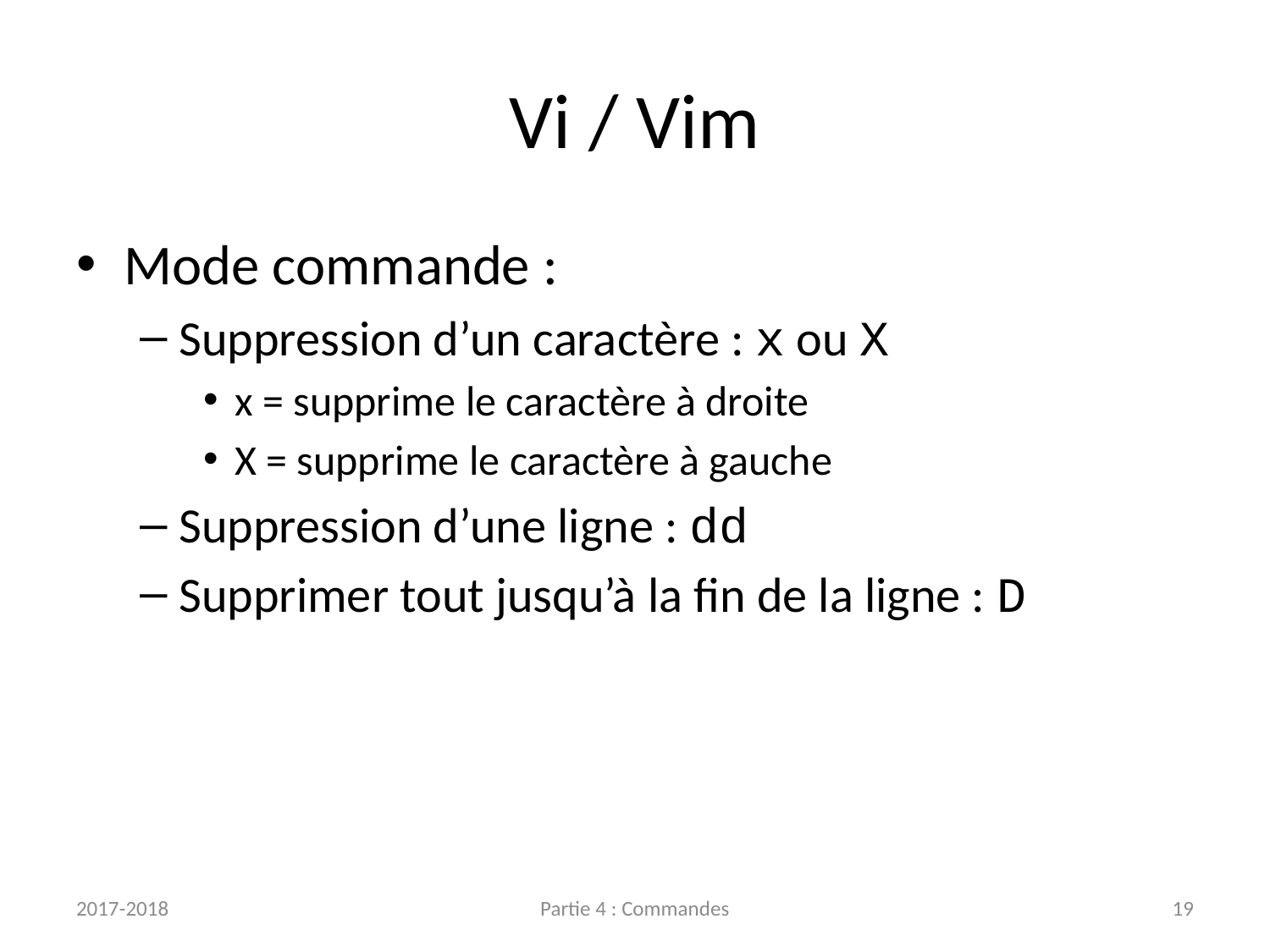

# Vi / Vim
Mode commande :
Suppression d’un caractère : x ou X
x = supprime le caractère à droite
X = supprime le caractère à gauche
Suppression d’une ligne : dd
Supprimer tout jusqu’à la fin de la ligne : D

2017-2018
Partie 4 : Commandes
19